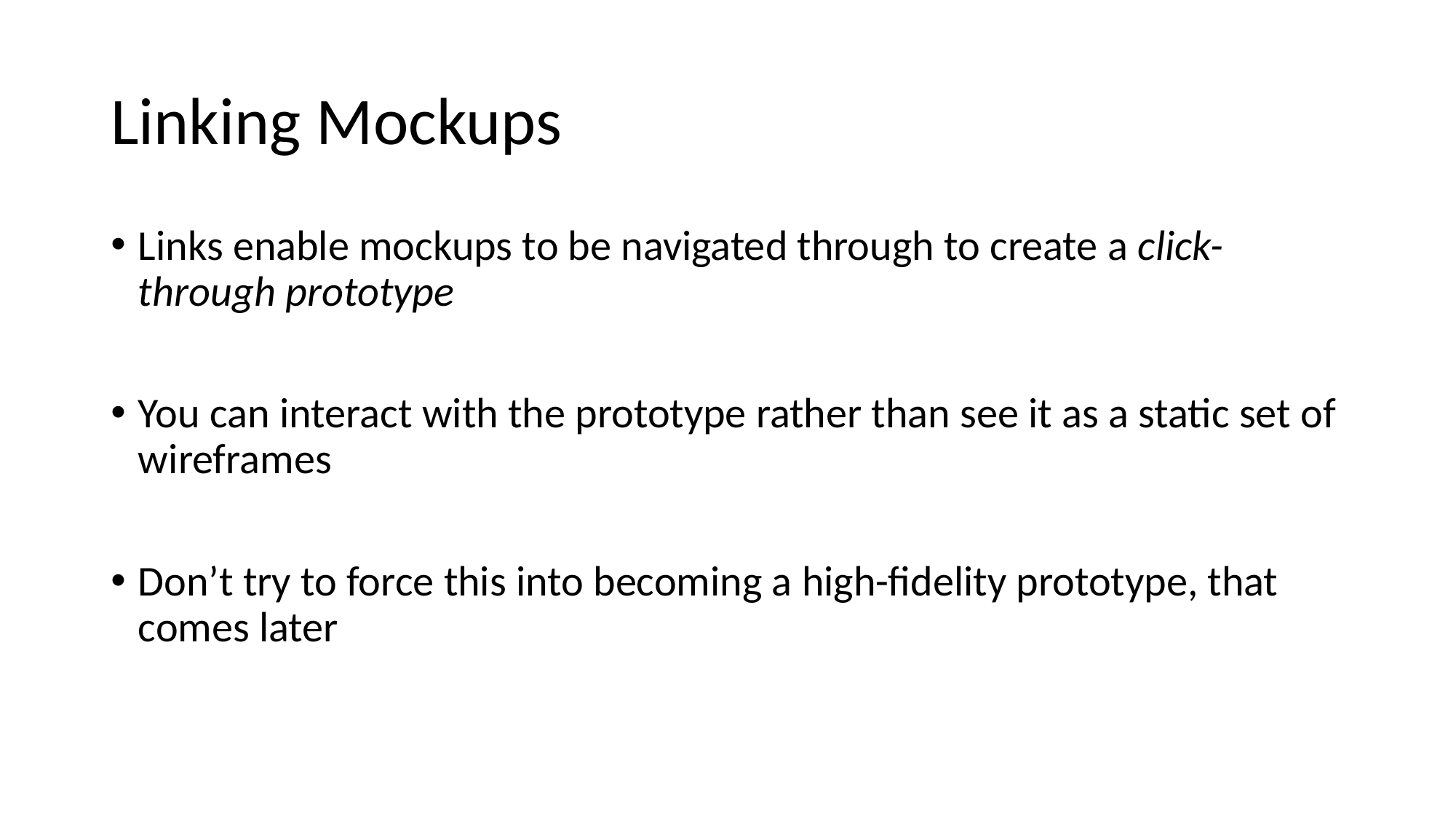

# Linking Mockups
Links enable mockups to be navigated through to create a click-through prototype

You can interact with the prototype rather than see it as a static set of wireframes

Don’t try to force this into becoming a high-fidelity prototype, that comes later